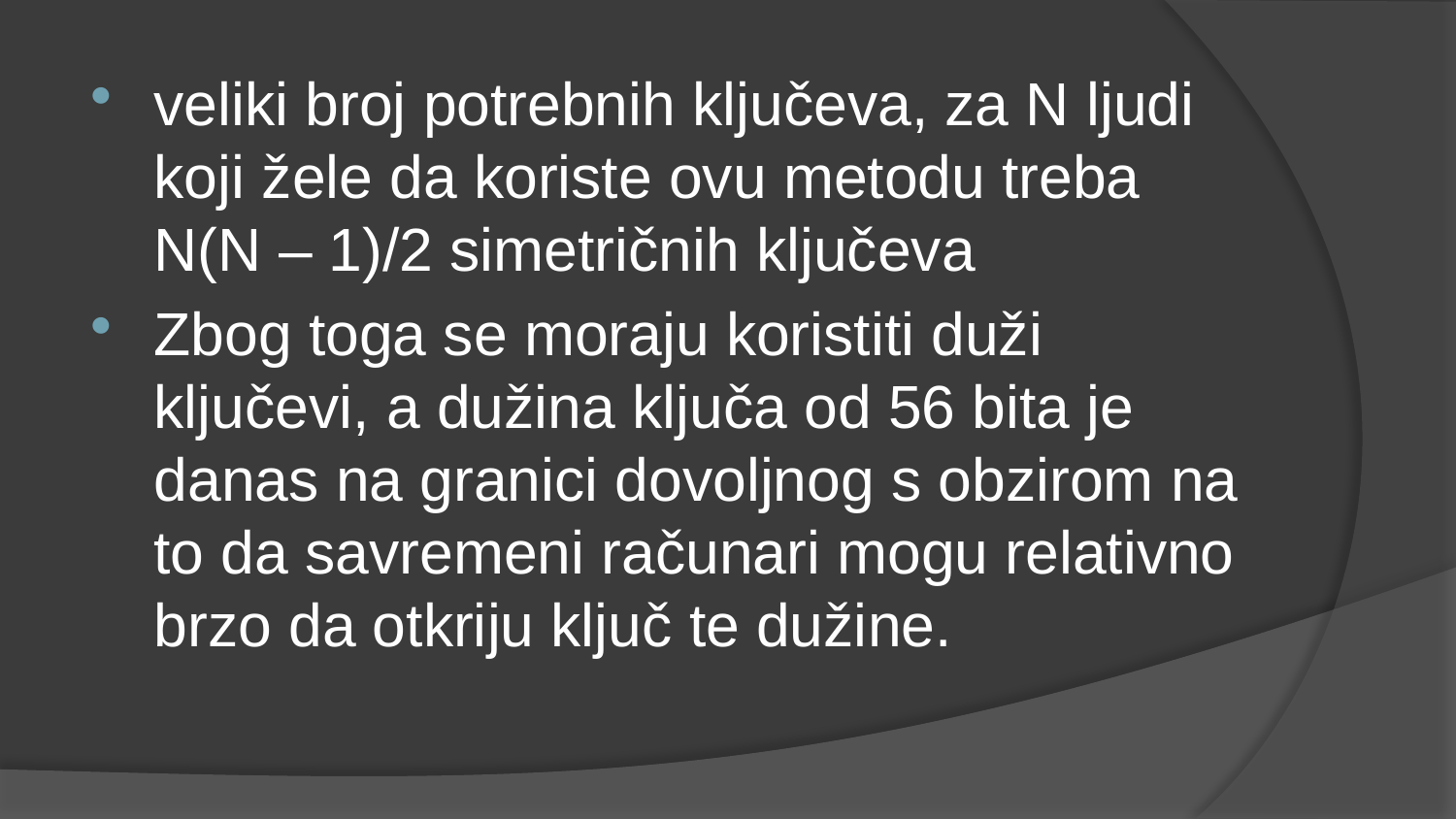

veliki broj potrebnih ključeva, za N ljudi koji žele da koriste ovu metodu treba N(N – 1)/2 simetričnih ključeva
Zbog toga se moraju koristiti duži ključevi, a dužina ključa od 56 bita je danas na granici dovoljnog s obzirom na to da savremeni računari mogu relativno brzo da otkriju ključ te dužine.